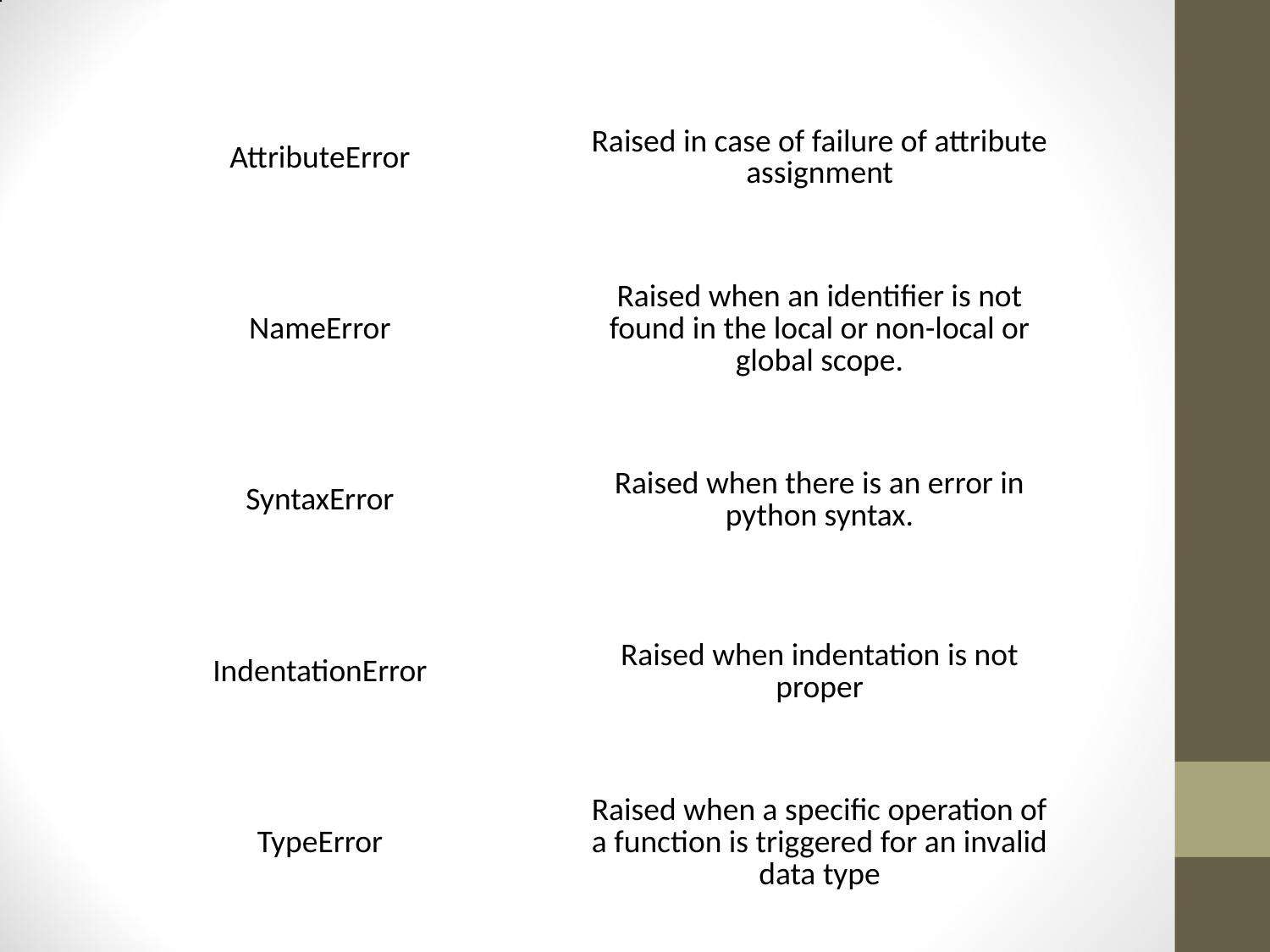

| AttributeError | Raised in case of failure of attribute assignment |
| --- | --- |
| NameError | Raised when an identifier is not found in the local or non-local or global scope. |
| SyntaxError | Raised when there is an error in python syntax. |
| IndentationError | Raised when indentation is not proper |
| TypeError | Raised when a specific operation of a function is triggered for an invalid data type |